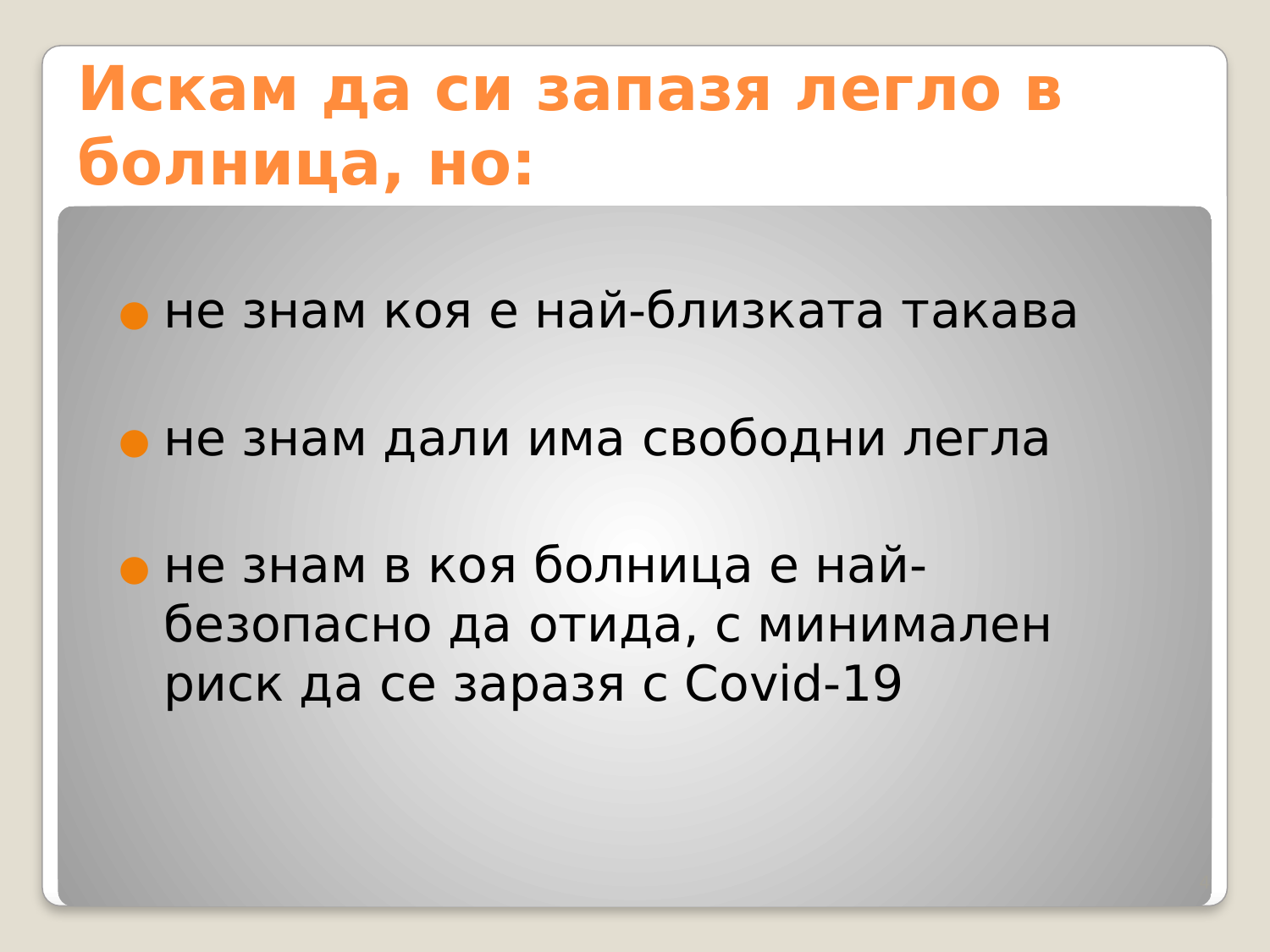

# Искам да си запазя легло в болница, но:
не знам коя е най-близката такава

не знам дали има свободни легла

не знам в коя болница е най-безопасно да отида, с минимален риск да се заразя с Covid-19
4